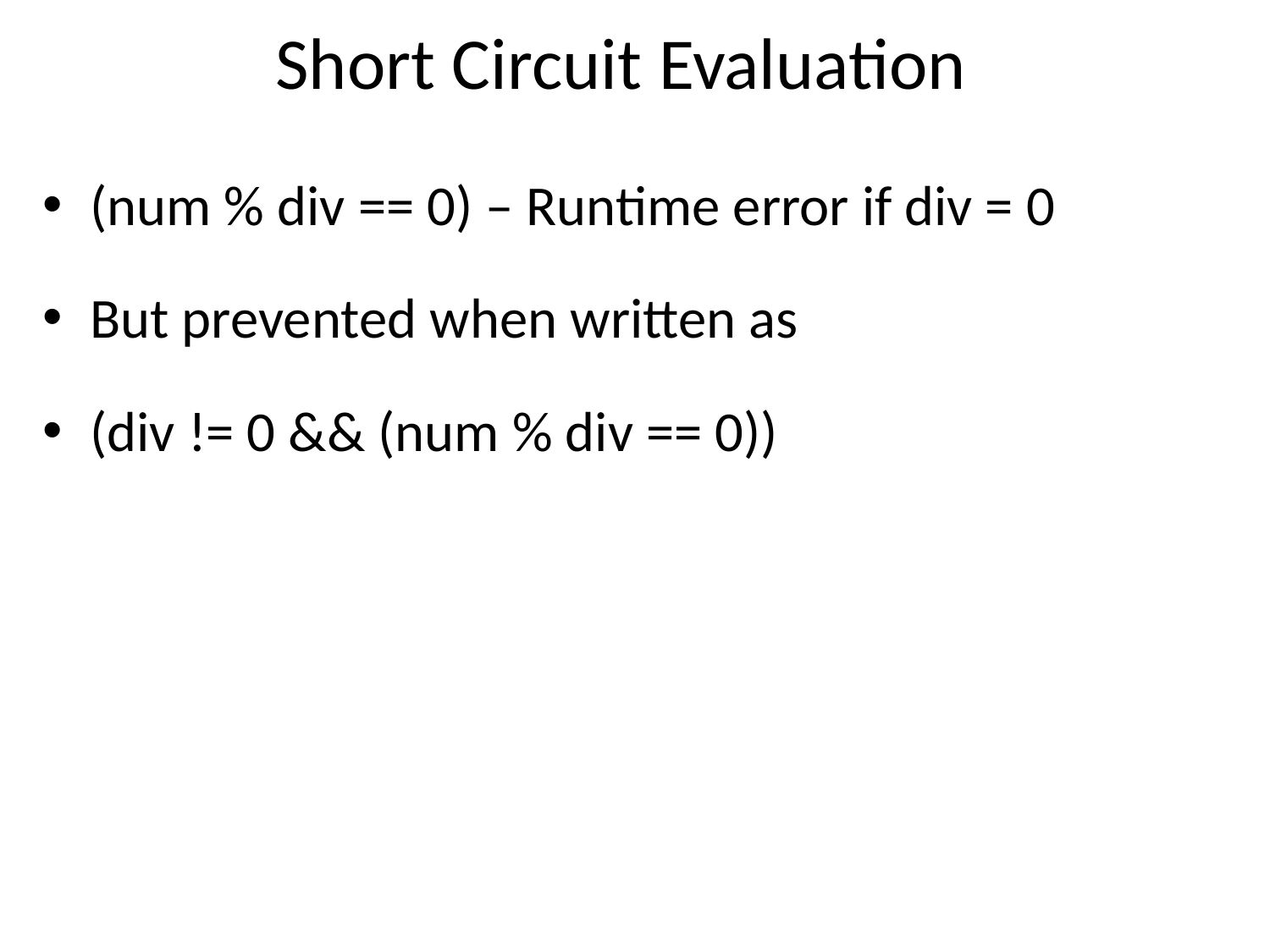

# Short Circuit Evaluation
(num % div == 0) – Runtime error if div = 0
But prevented when written as
(div != 0 && (num % div == 0))